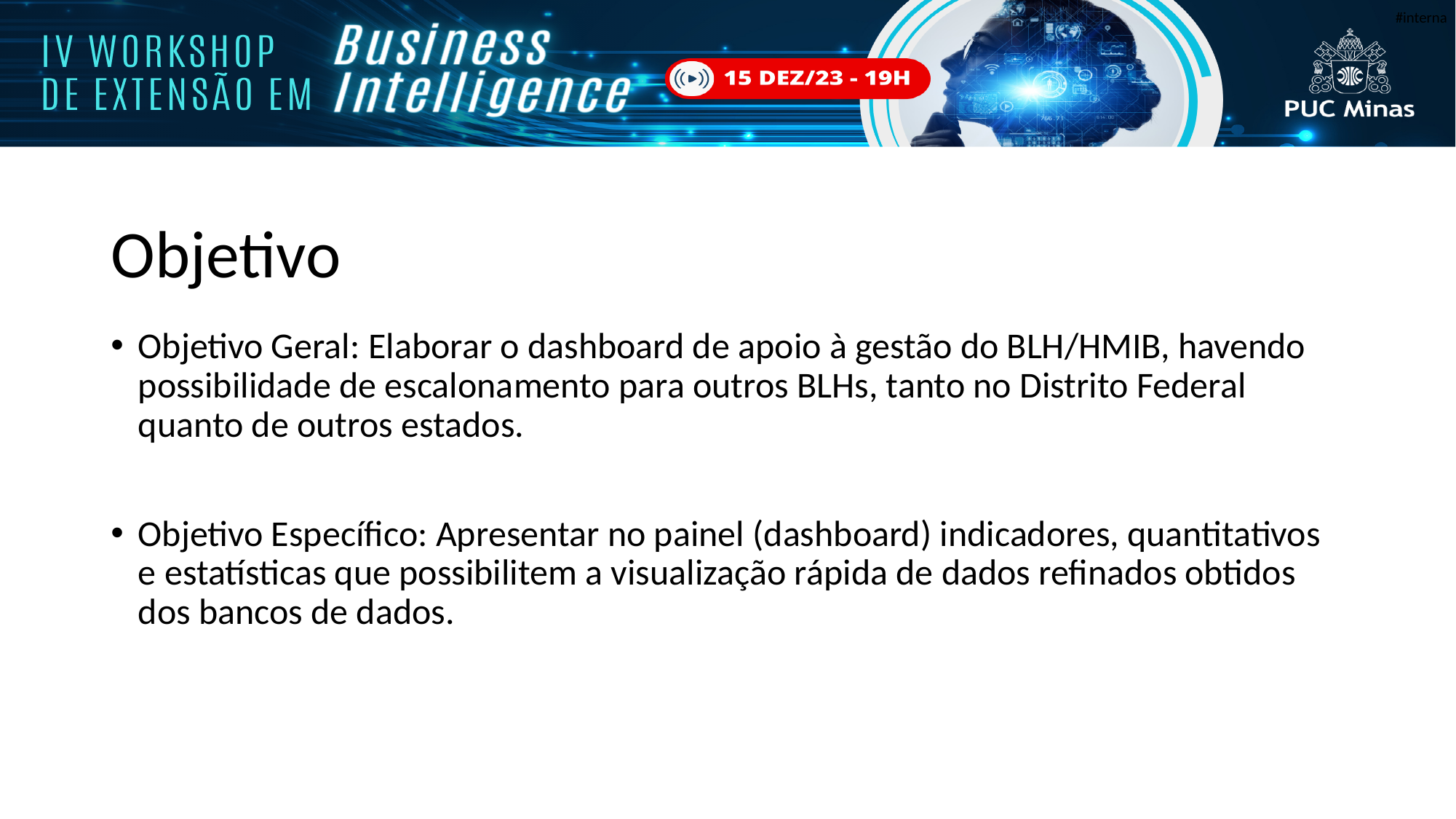

# Objetivo
Objetivo Geral: Elaborar o dashboard de apoio à gestão do BLH/HMIB, havendo possibilidade de escalonamento para outros BLHs, tanto no Distrito Federal quanto de outros estados.​​

Objetivo Específico: Apresentar no painel (dashboard) indicadores, quantitativos e estatísticas que possibilitem a visualização rápida de dados refinados obtidos dos bancos de dados.